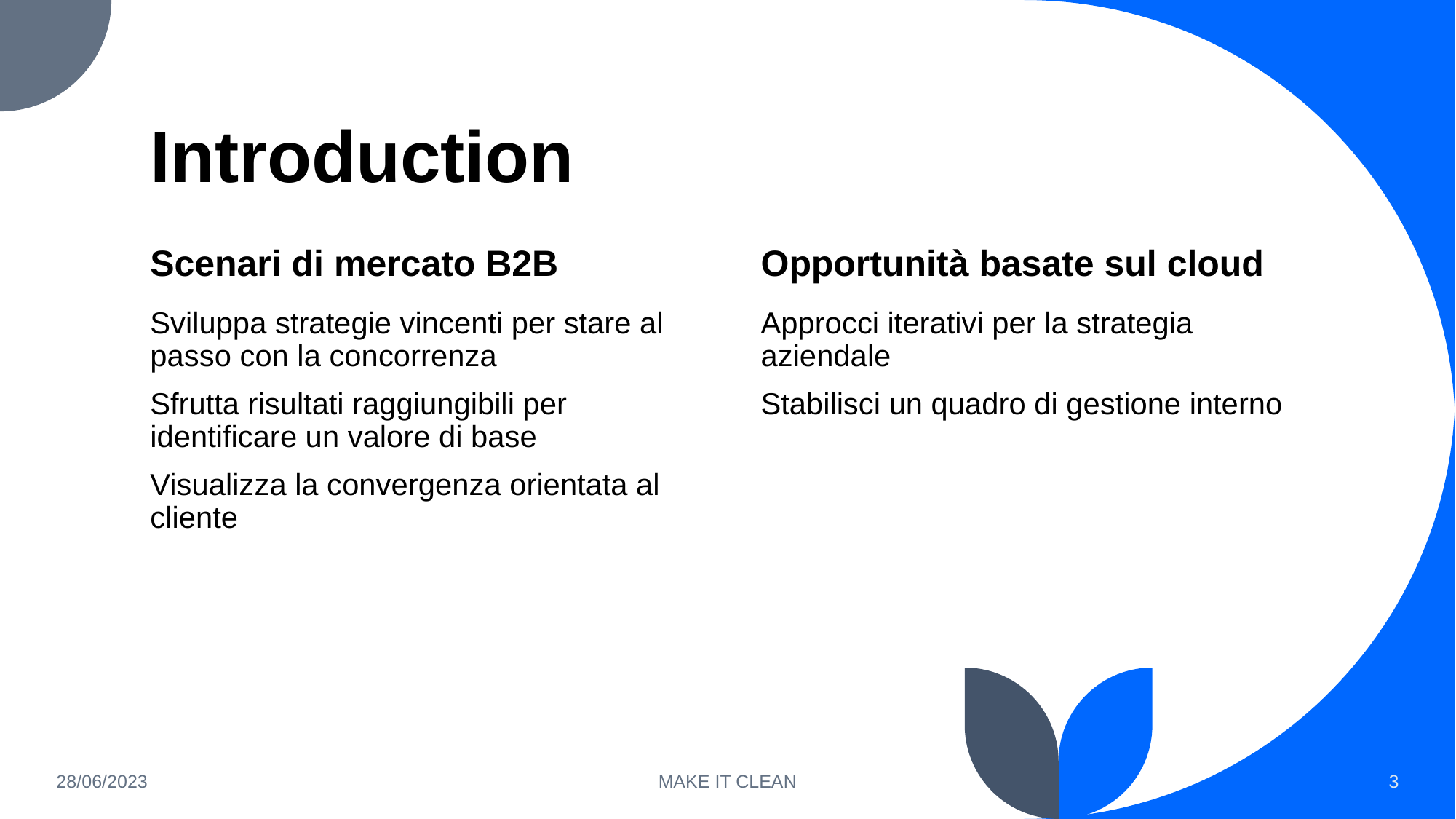

# Introduction
Scenari di mercato B2B
Opportunità basate sul cloud
Sviluppa strategie vincenti per stare al passo con la concorrenza
Sfrutta risultati raggiungibili per identificare un valore di base
Visualizza la convergenza orientata al cliente
Approcci iterativi per la strategia aziendale
Stabilisci un quadro di gestione interno
28/06/2023
MAKE IT CLEAN
3